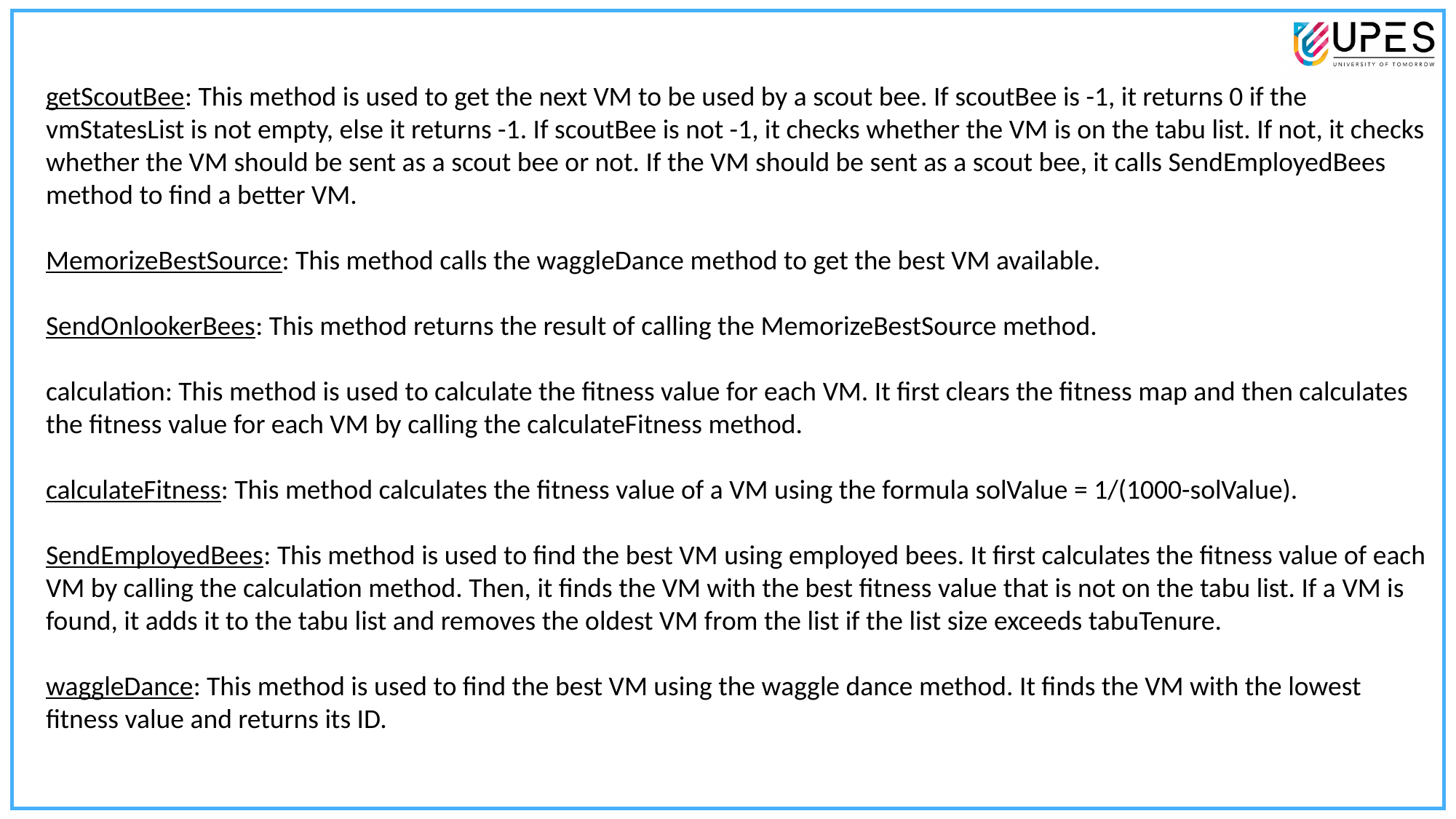

getScoutBee: This method is used to get the next VM to be used by a scout bee. If scoutBee is -1, it returns 0 if the vmStatesList is not empty, else it returns -1. If scoutBee is not -1, it checks whether the VM is on the tabu list. If not, it checks whether the VM should be sent as a scout bee or not. If the VM should be sent as a scout bee, it calls SendEmployedBees method to find a better VM.

MemorizeBestSource: This method calls the waggleDance method to get the best VM available.

SendOnlookerBees: This method returns the result of calling the MemorizeBestSource method.

calculation: This method is used to calculate the fitness value for each VM. It first clears the fitness map and then calculates the fitness value for each VM by calling the calculateFitness method.

calculateFitness: This method calculates the fitness value of a VM using the formula solValue = 1/(1000-solValue).

SendEmployedBees: This method is used to find the best VM using employed bees. It first calculates the fitness value of each VM by calling the calculation method. Then, it finds the VM with the best fitness value that is not on the tabu list. If a VM is found, it adds it to the tabu list and removes the oldest VM from the list if the list size exceeds tabuTenure.

waggleDance: This method is used to find the best VM using the waggle dance method. It finds the VM with the lowest fitness value and returns its ID.